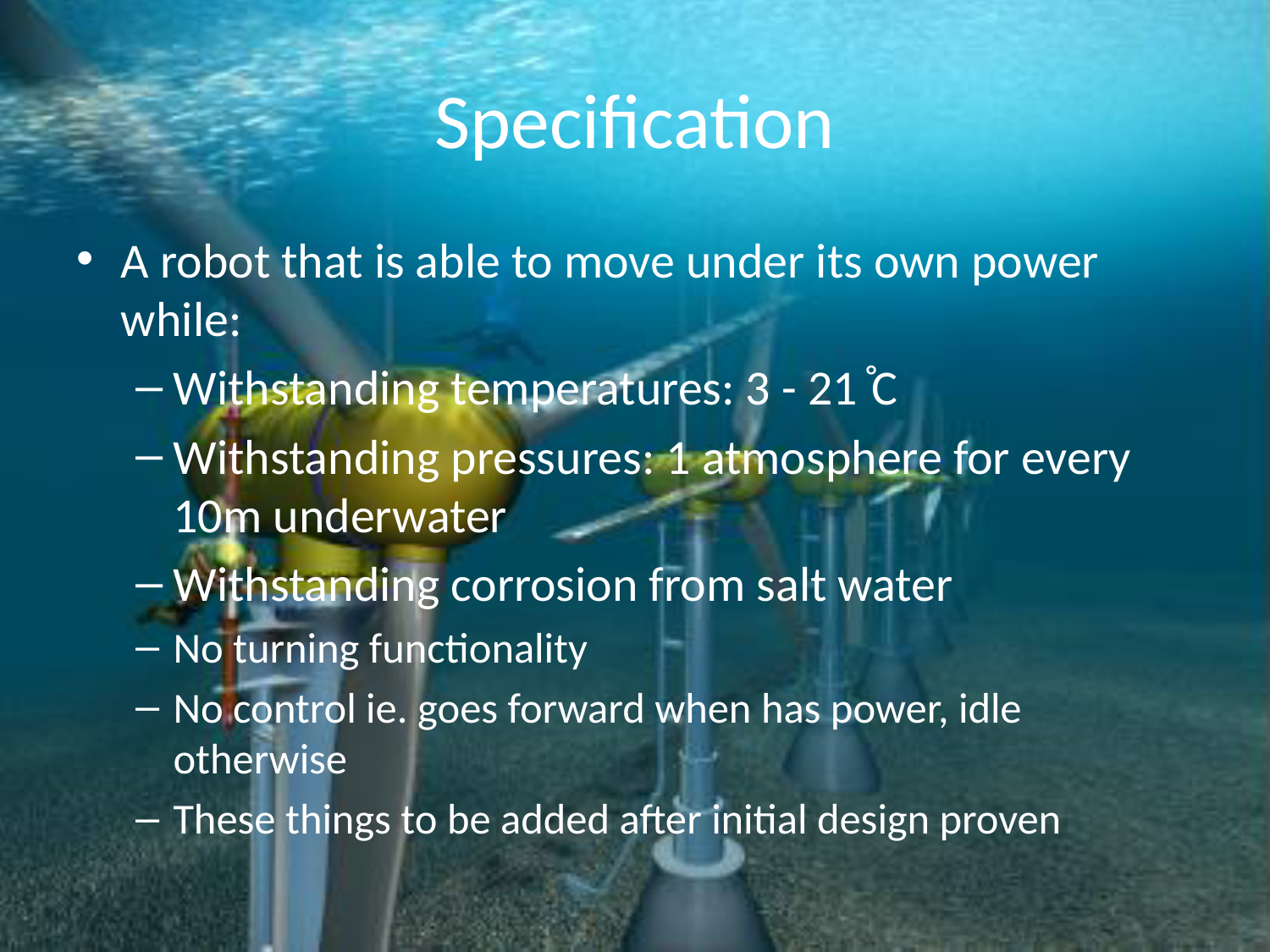

# Specification
A robot that is able to move under its own power while:
Withstanding temperatures: 3 - 21 ̊C
Withstanding pressures: 1 atmosphere for every 10m underwater
Withstanding corrosion from salt water
No turning functionality
No control ie. goes forward when has power, idle otherwise
These things to be added after initial design proven